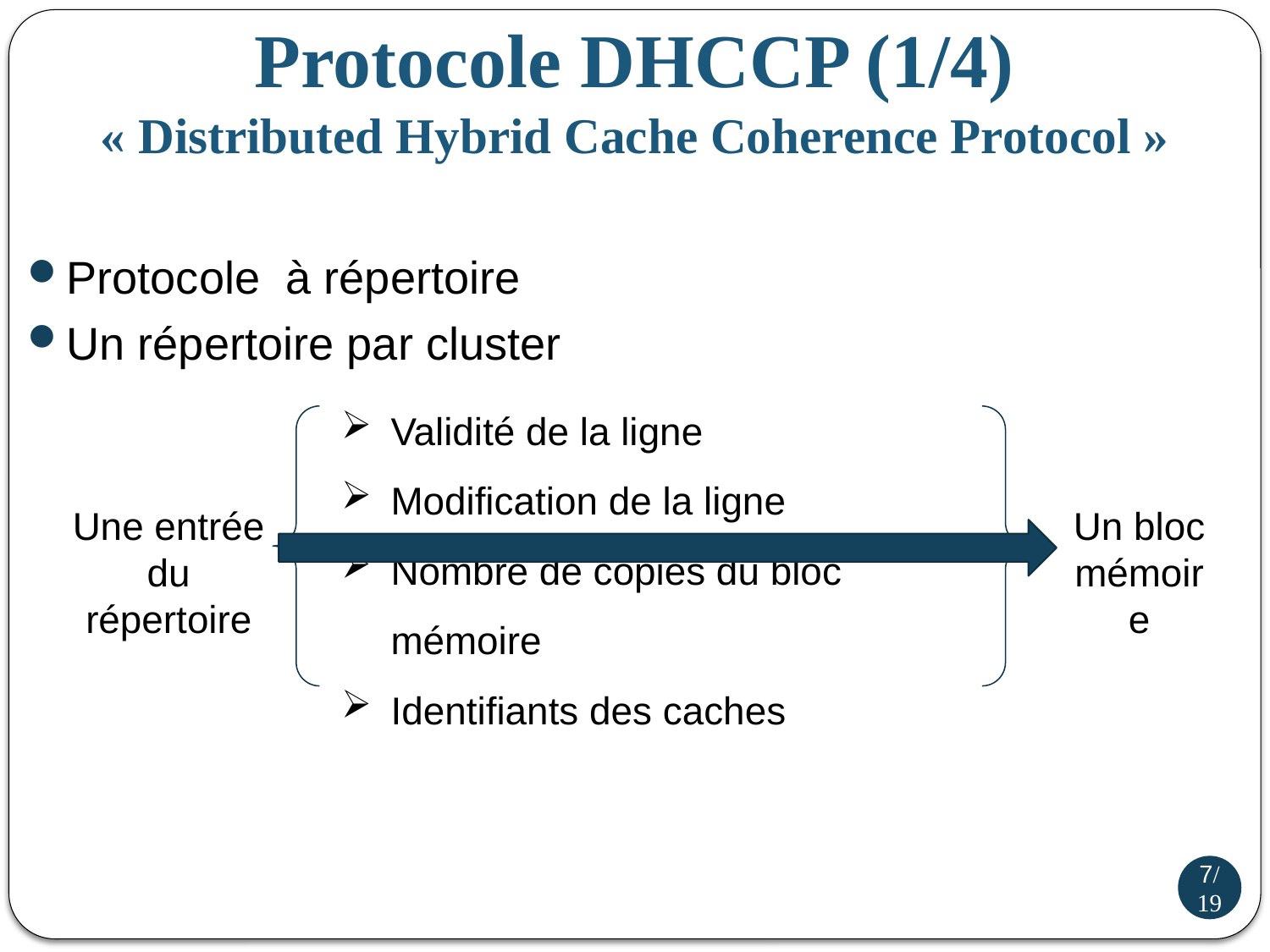

# Protocole DHCCP (1/4) « Distributed Hybrid Cache Coherence Protocol »
Protocole  à répertoire
Un répertoire par cluster

Validité de la ligne
Modification de la ligne
Nombre de copies du bloc mémoire
Identifiants des caches
Un bloc mémoire
Une entrée du répertoire

7/19